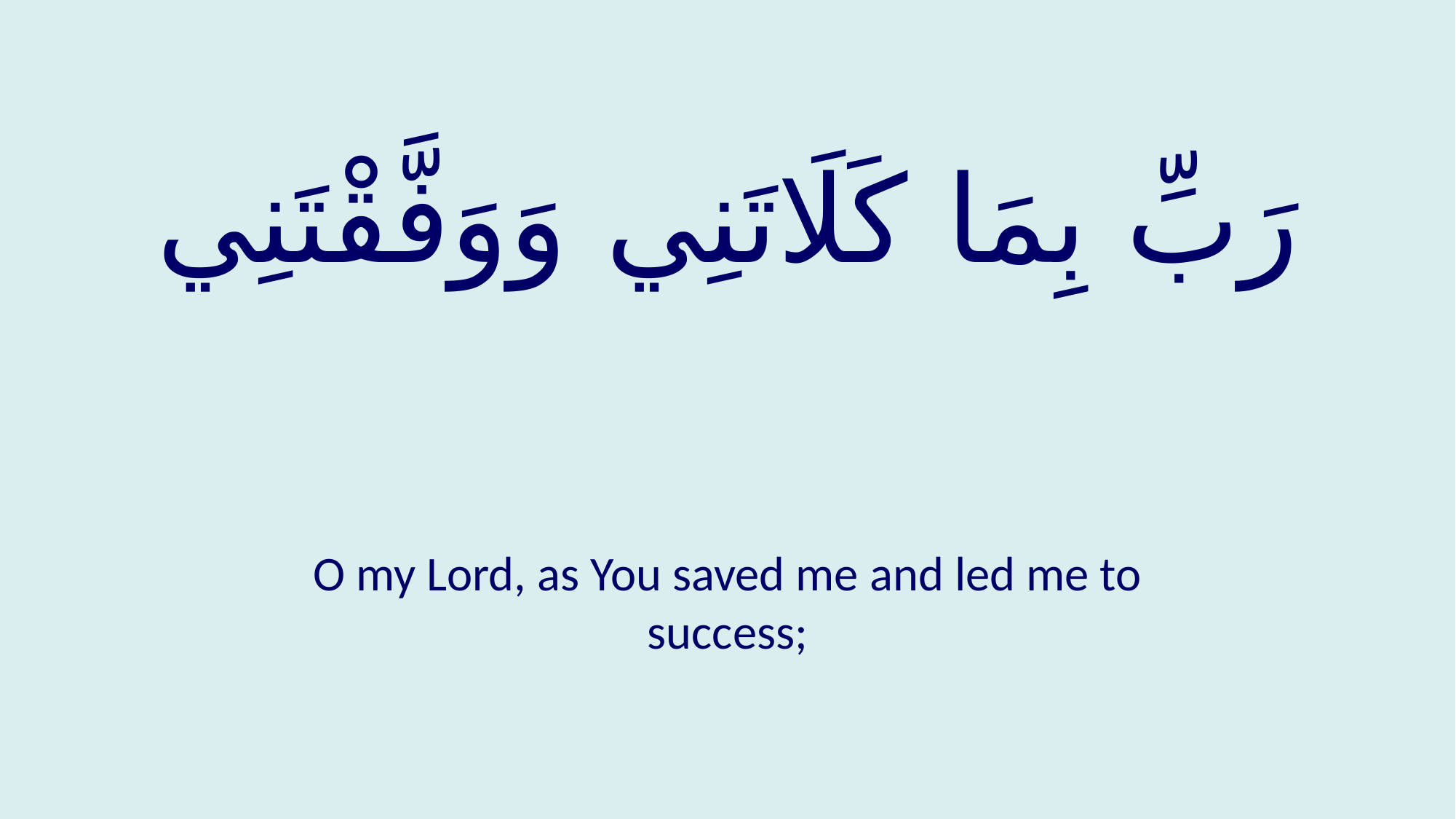

# رَبِّ بِمَا كَلَاتَنِي وَوَفَّقْتَنِي
O my Lord, as You saved me and led me to success;